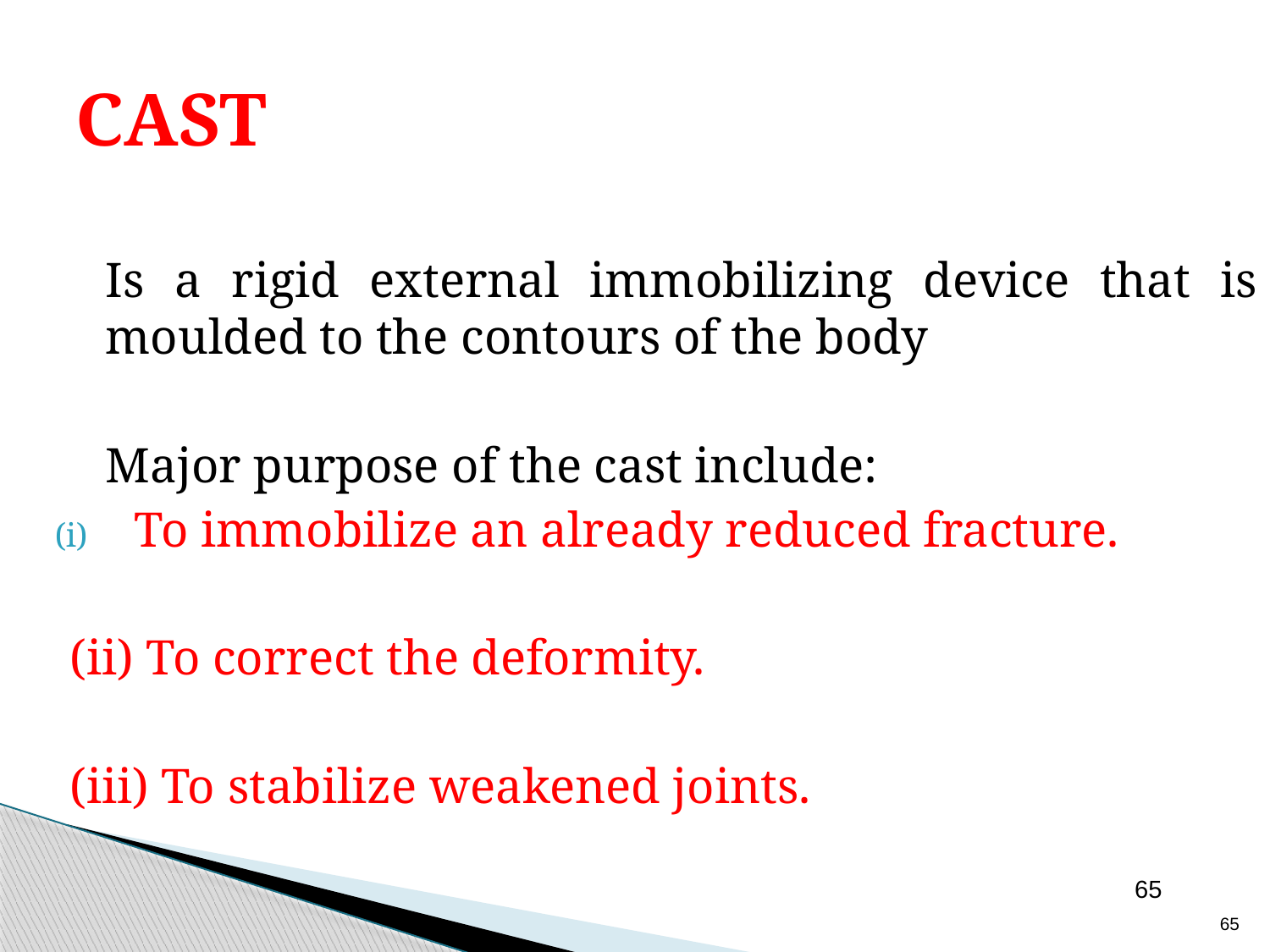

# CAST
	Is a rigid external immobilizing device that is moulded to the contours of the body

	Major purpose of the cast include:
To immobilize an already reduced fracture.

(ii) To correct the deformity.

(iii) To stabilize weakened joints.
65
65